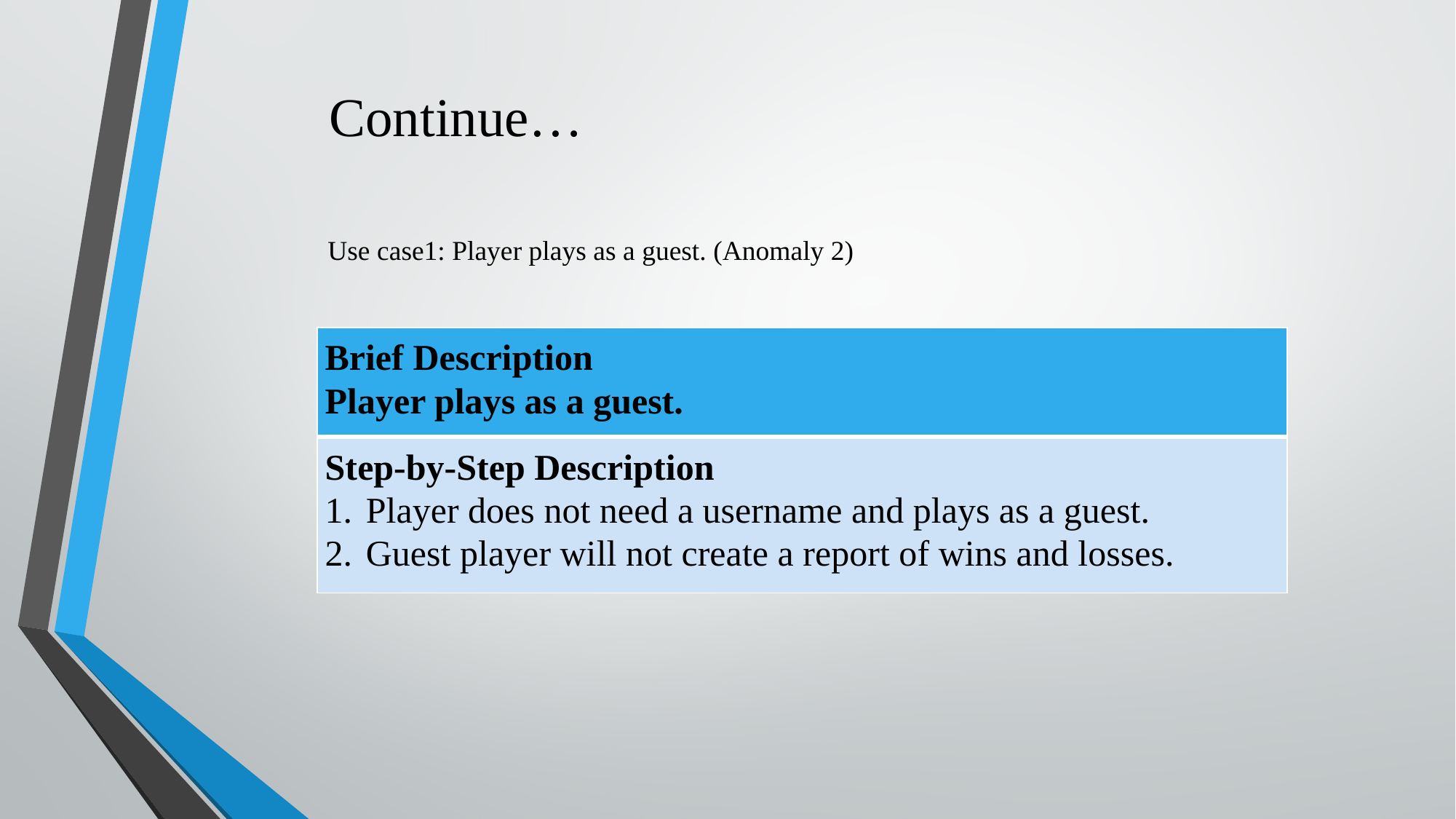

Continue…
Use case1: Player plays as a guest. (Anomaly 2)

| Brief Description Player plays as a guest. |
| --- |
| Step-by-Step Description Player does not need a username and plays as a guest. Guest player will not create a report of wins and losses. |